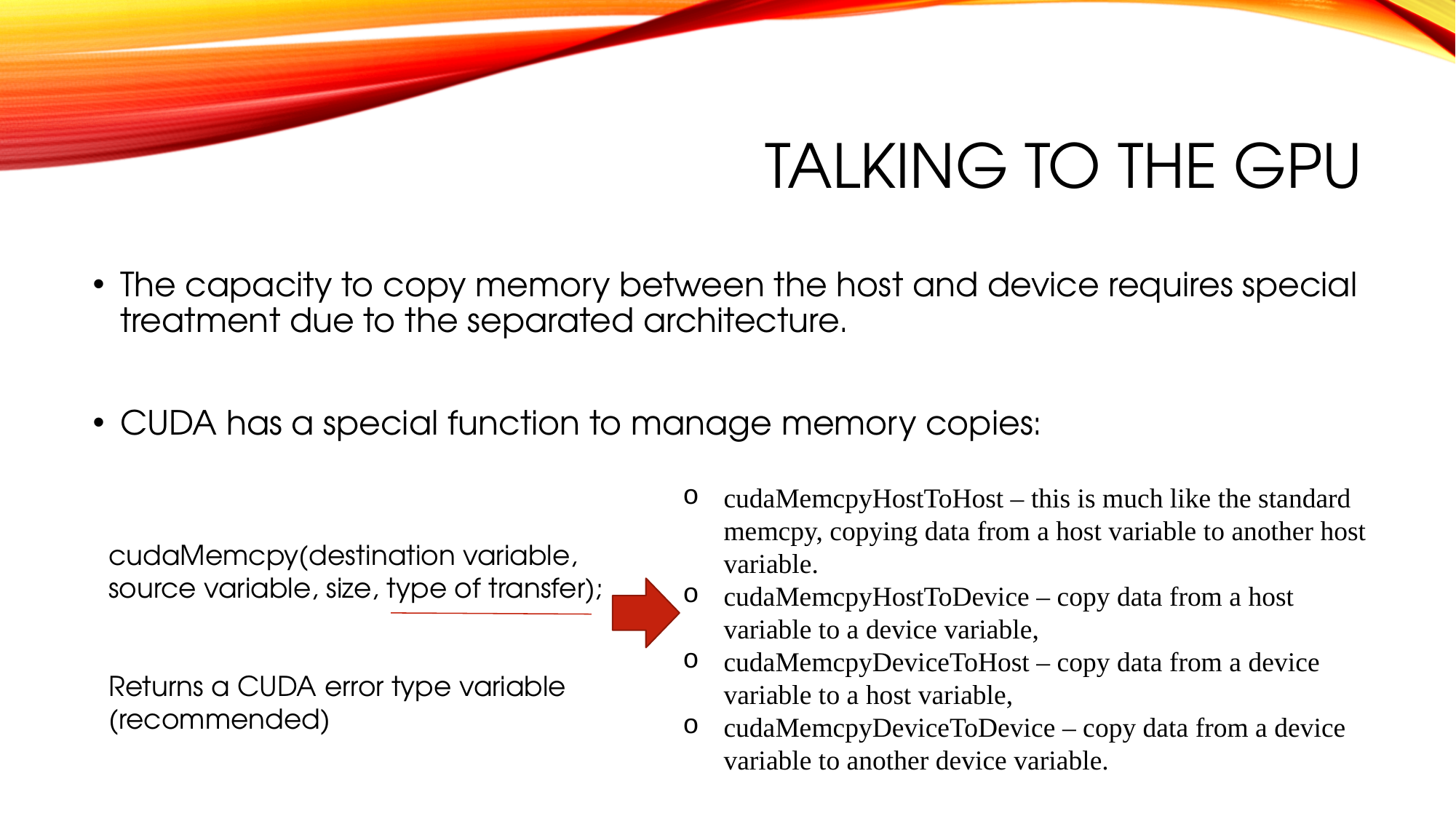

# TALKING TO THE GPU
The capacity to copy memory between the host and device requires special treatment due to the separated architecture.

CUDA has a special function to manage memory copies:
cudaMemcpyHostToHost – this is much like the standard memcpy, copying data from a host variable to another host variable.
cudaMemcpyHostToDevice – copy data from a host variable to a device variable,
cudaMemcpyDeviceToHost – copy data from a device variable to a host variable,
cudaMemcpyDeviceToDevice – copy data from a device variable to another device variable.
cudaMemcpy(destination variable, source variable, size, type of transfer);

Returns a CUDA error type variable
(recommended)